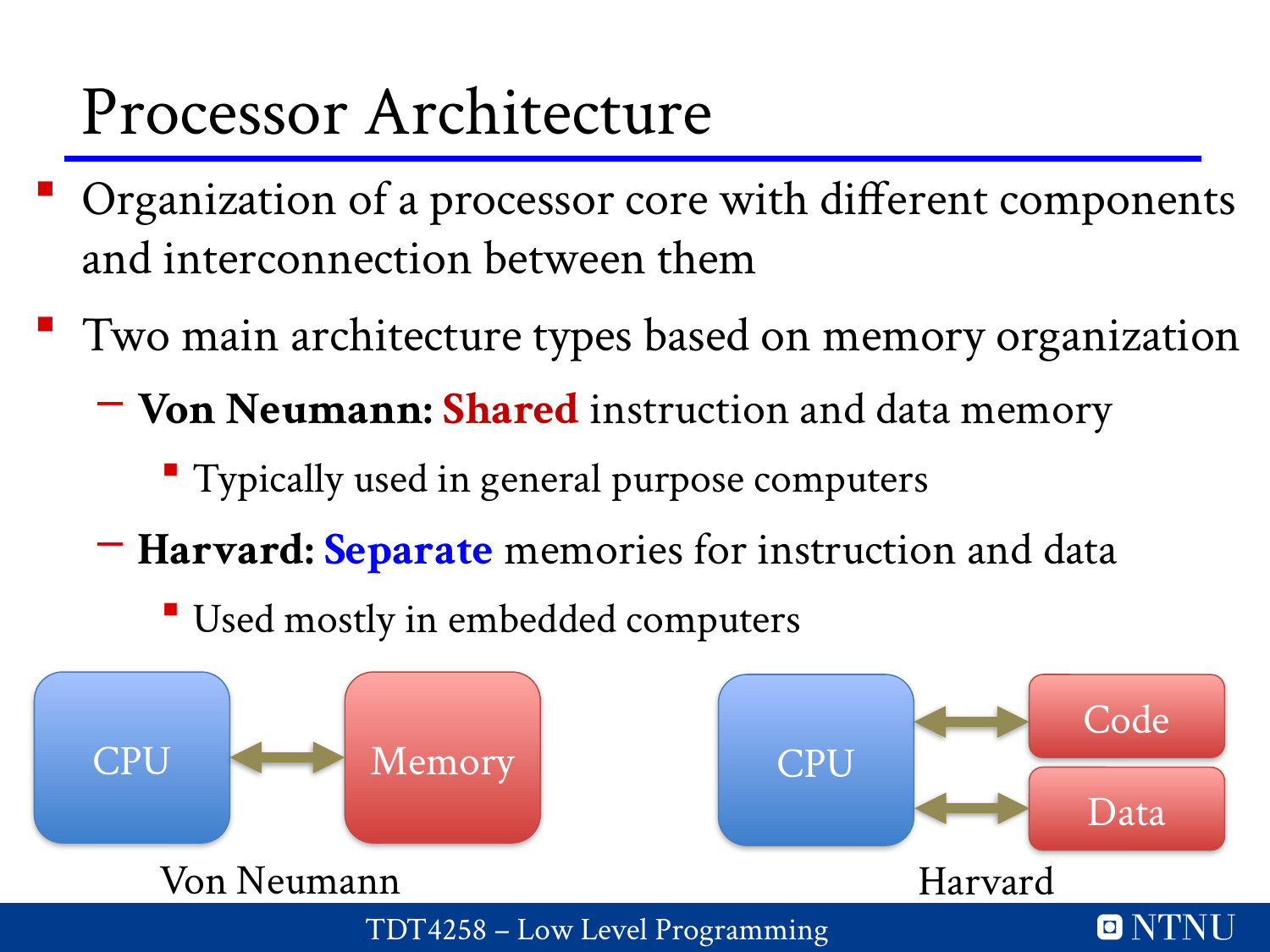

Processor Architecture
Organization of a processor core with different components and interconnection between them
Two main architecture types based on memory organization
Von Neumann: Shared instruction and data memory
Typically used in general purpose computers
Harvard: Separate memories for instruction and data
Used mostly in embedded computers
CPU
Memory
CPU
Code
Data
Von Neumann
Harvard